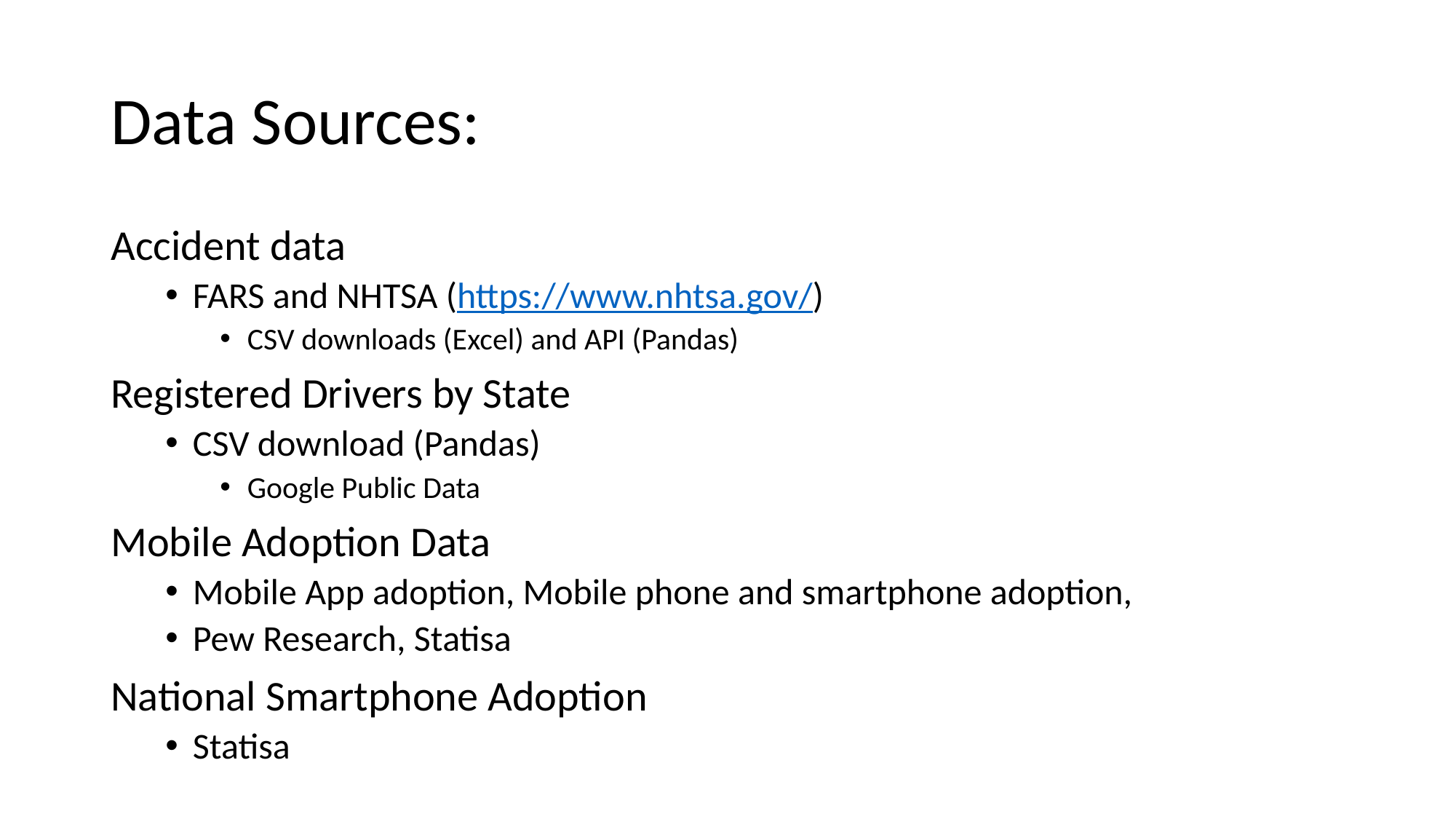

# Data Sources:
Accident data
FARS and NHTSA (https://www.nhtsa.gov/)
CSV downloads (Excel) and API (Pandas)
Registered Drivers by State
CSV download (Pandas)
Google Public Data
Mobile Adoption Data
Mobile App adoption, Mobile phone and smartphone adoption,
Pew Research, Statisa
National Smartphone Adoption
Statisa